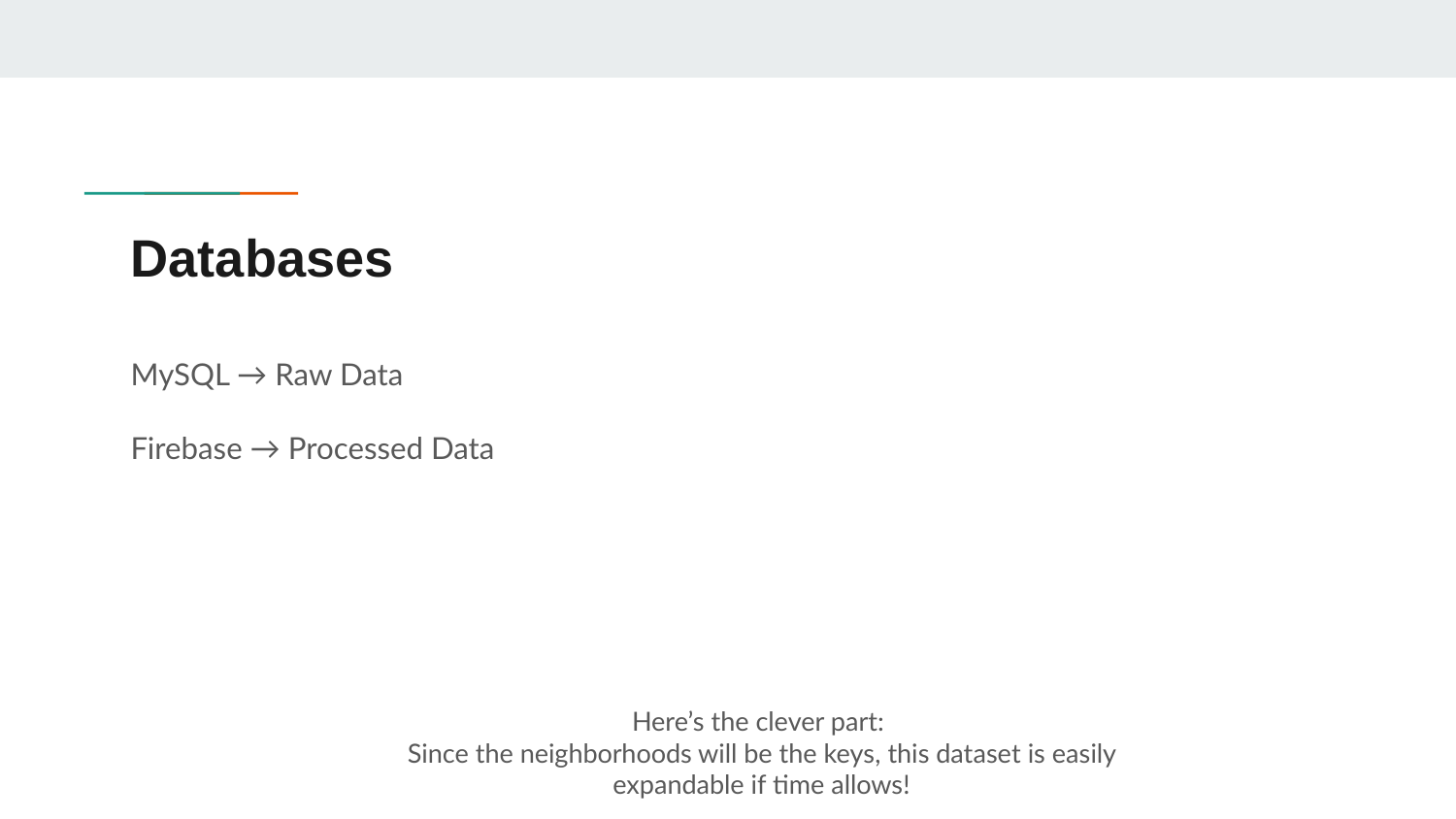

# Databases
MySQL → Raw Data
Firebase → Processed Data

Here’s the clever part:
Since the neighborhoods will be the keys, this dataset is easily expandable if time allows!